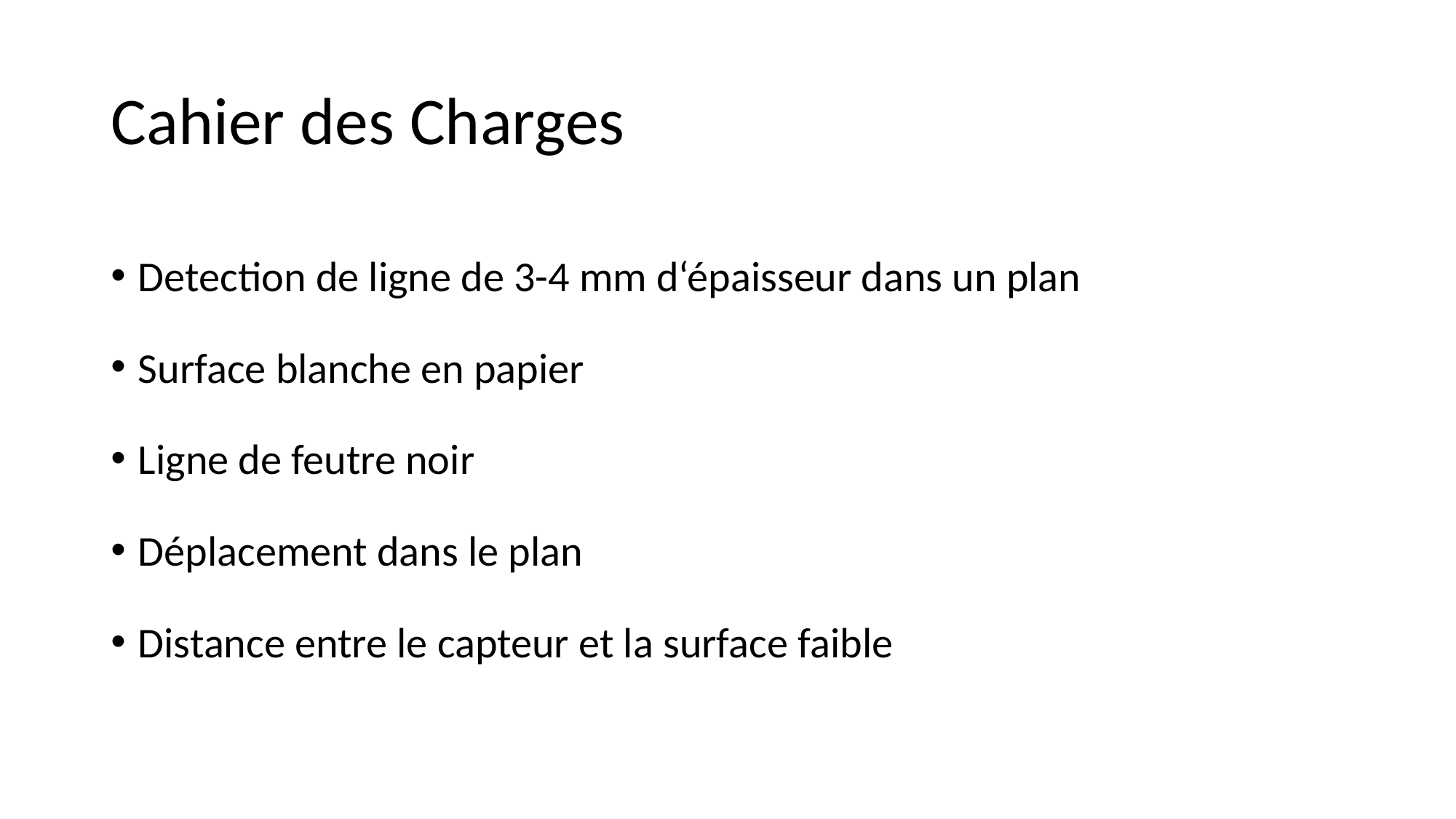

# Cahier des Charges
Detection de ligne de 3-4 mm d‘épaisseur dans un plan
Surface blanche en papier
Ligne de feutre noir
Déplacement dans le plan
Distance entre le capteur et la surface faible